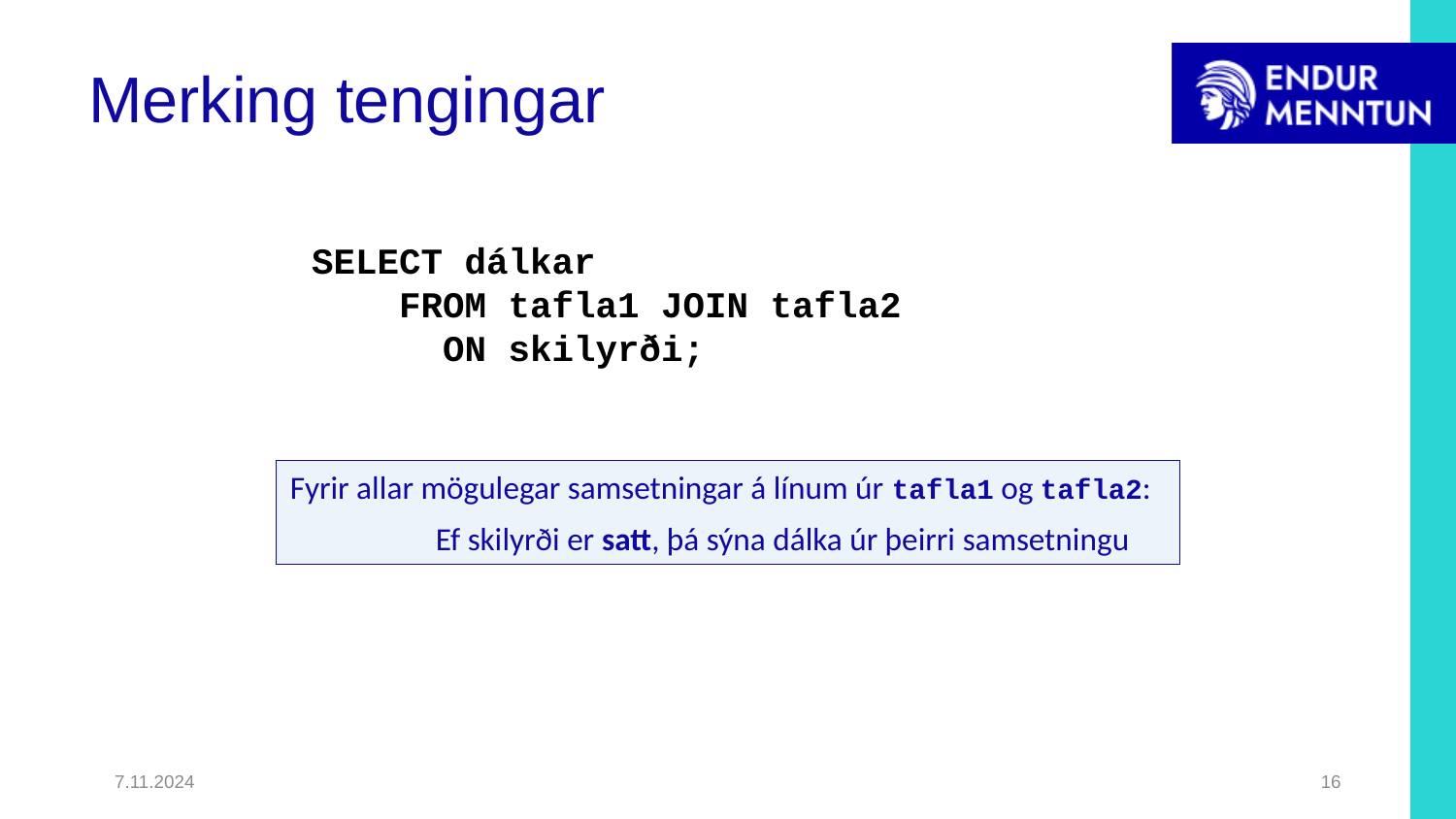

# Merking tengingar
SELECT dálkar
    FROM tafla1 JOIN tafla2
      ON skilyrði;
Fyrir allar mögulegar samsetningar á línum úr tafla1 og tafla2:
	Ef skilyrði er satt, þá sýna dálka úr þeirri samsetningu
7.11.2024
16